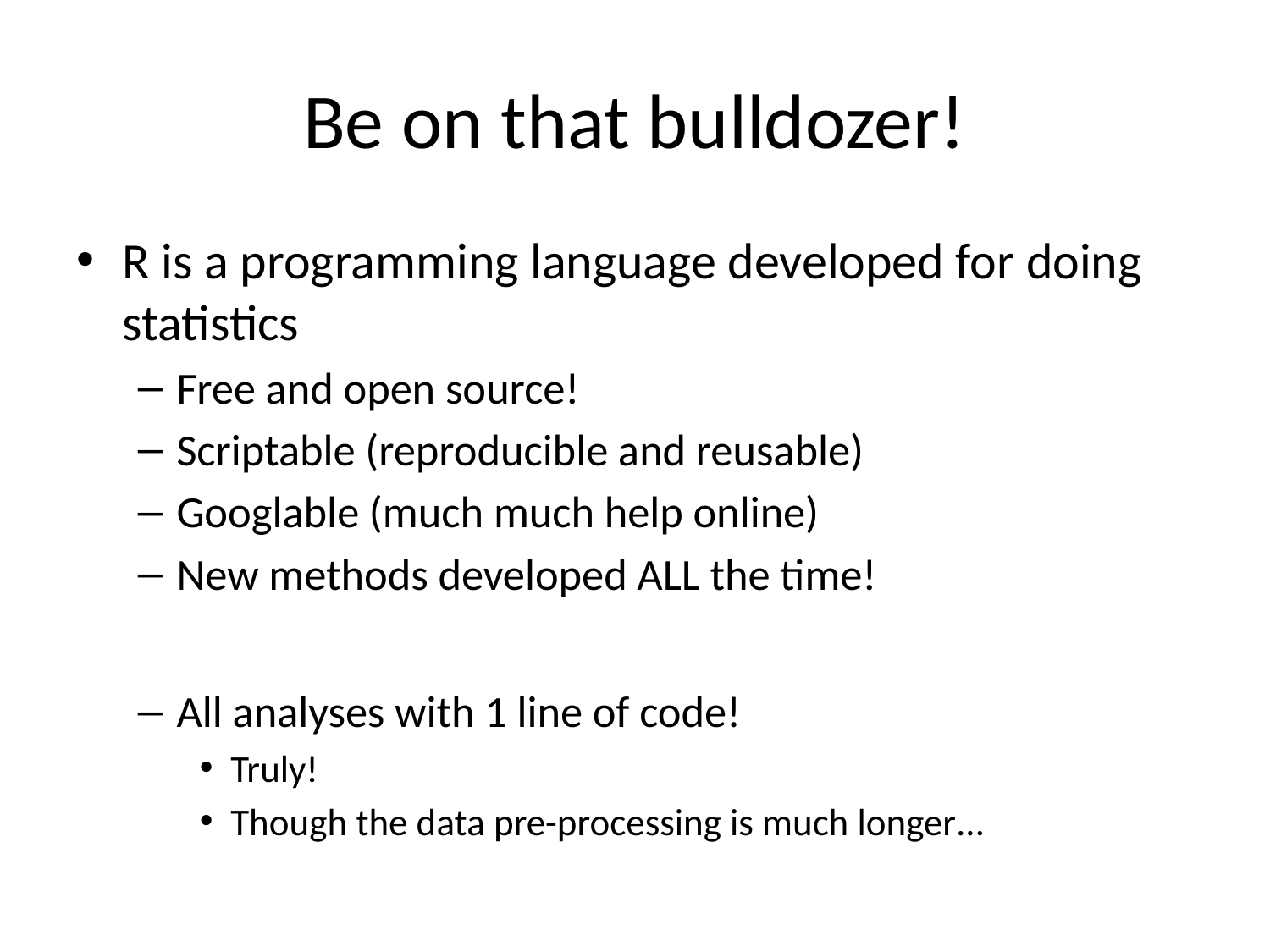

# Be on that bulldozer!
R is a programming language developed for doing statistics
Free and open source!
Scriptable (reproducible and reusable)
Googlable (much much help online)
New methods developed ALL the time!

All analyses with 1 line of code!
Truly!
Though the data pre-processing is much longer…